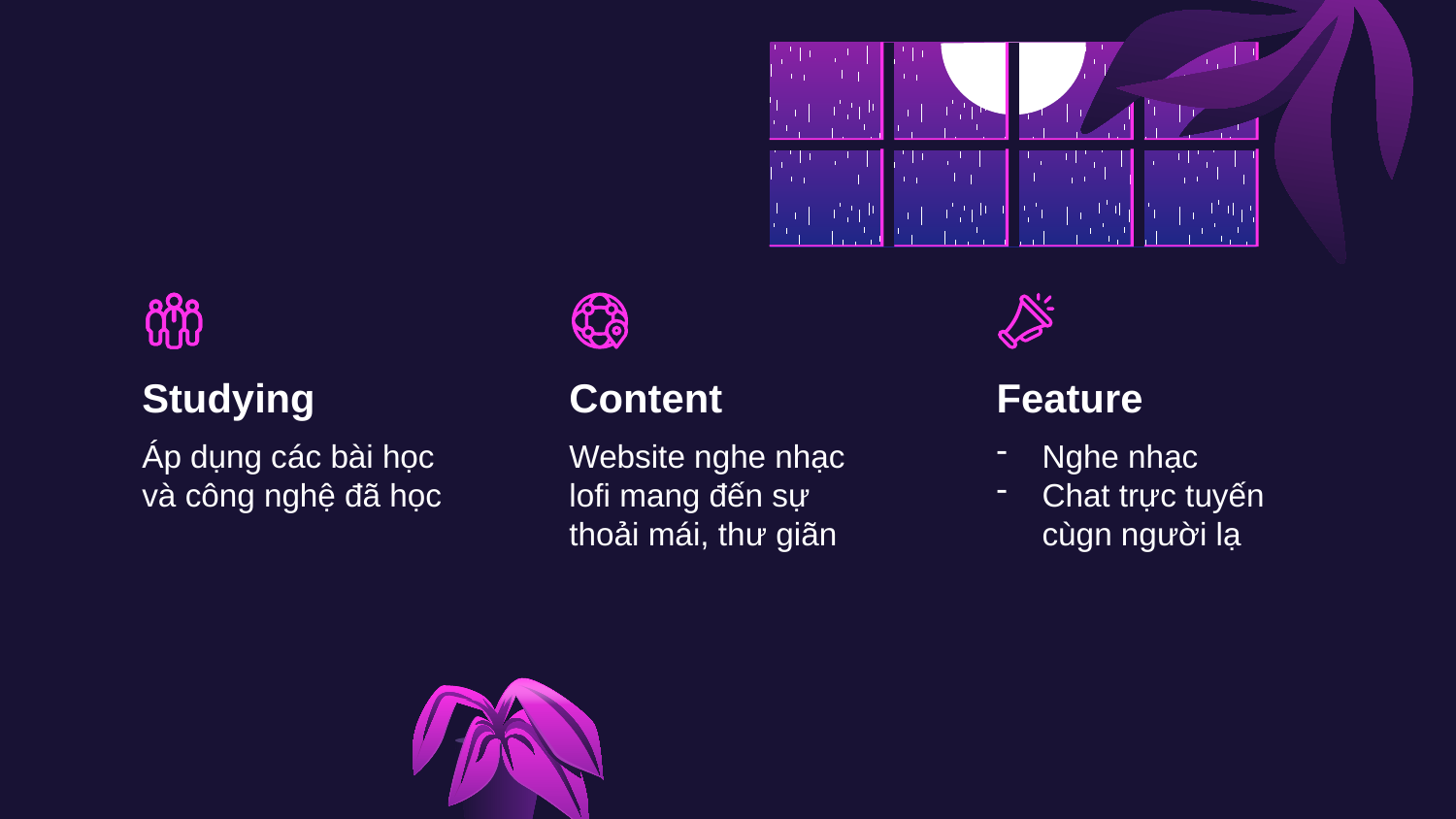

Studying
Content
Feature
Áp dụng các bài học và công nghệ đã học
Website nghe nhạc lofi mang đến sự thoải mái, thư giãn
Nghe nhạc
Chat trực tuyến cùgn người lạ